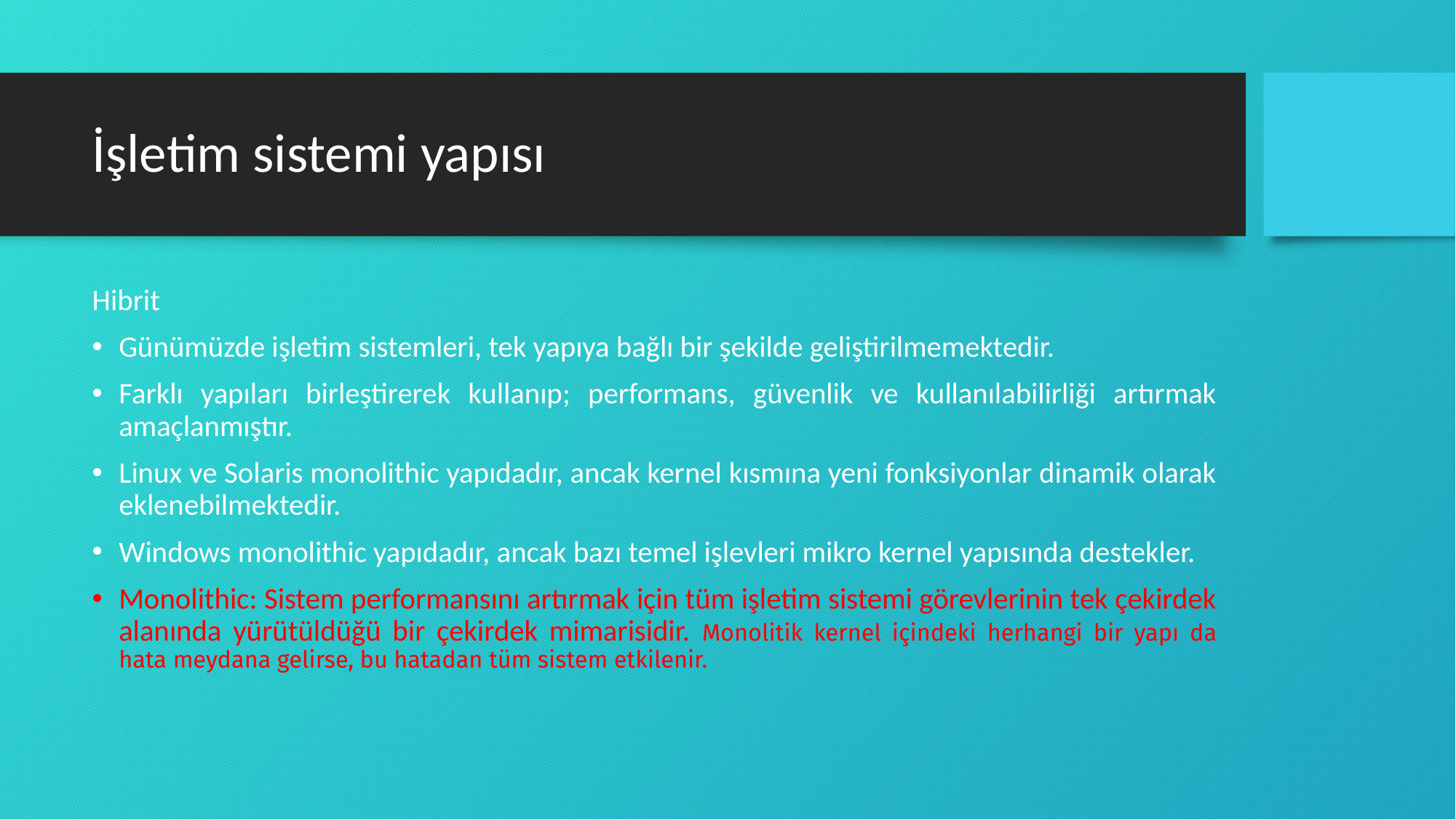

# İşletim sistemi yapısı
Hibrit
Günümüzde işletim sistemleri, tek yapıya bağlı bir şekilde geliştirilmemektedir.
Farklı yapıları birleştirerek kullanıp; performans, güvenlik ve kullanılabilirliği artırmak amaçlanmıştır.
Linux ve Solaris monolithic yapıdadır, ancak kernel kısmına yeni fonksiyonlar dinamik olarak eklenebilmektedir.
Windows monolithic yapıdadır, ancak bazı temel işlevleri mikro kernel yapısında destekler.
Monolithic: Sistem performansını artırmak için tüm işletim sistemi görevlerinin tek çekirdek alanında yürütüldüğü bir çekirdek mimarisidir. Monolitik kernel içindeki herhangi bir yapı da hata meydana gelirse, bu hatadan tüm sistem etkilenir.